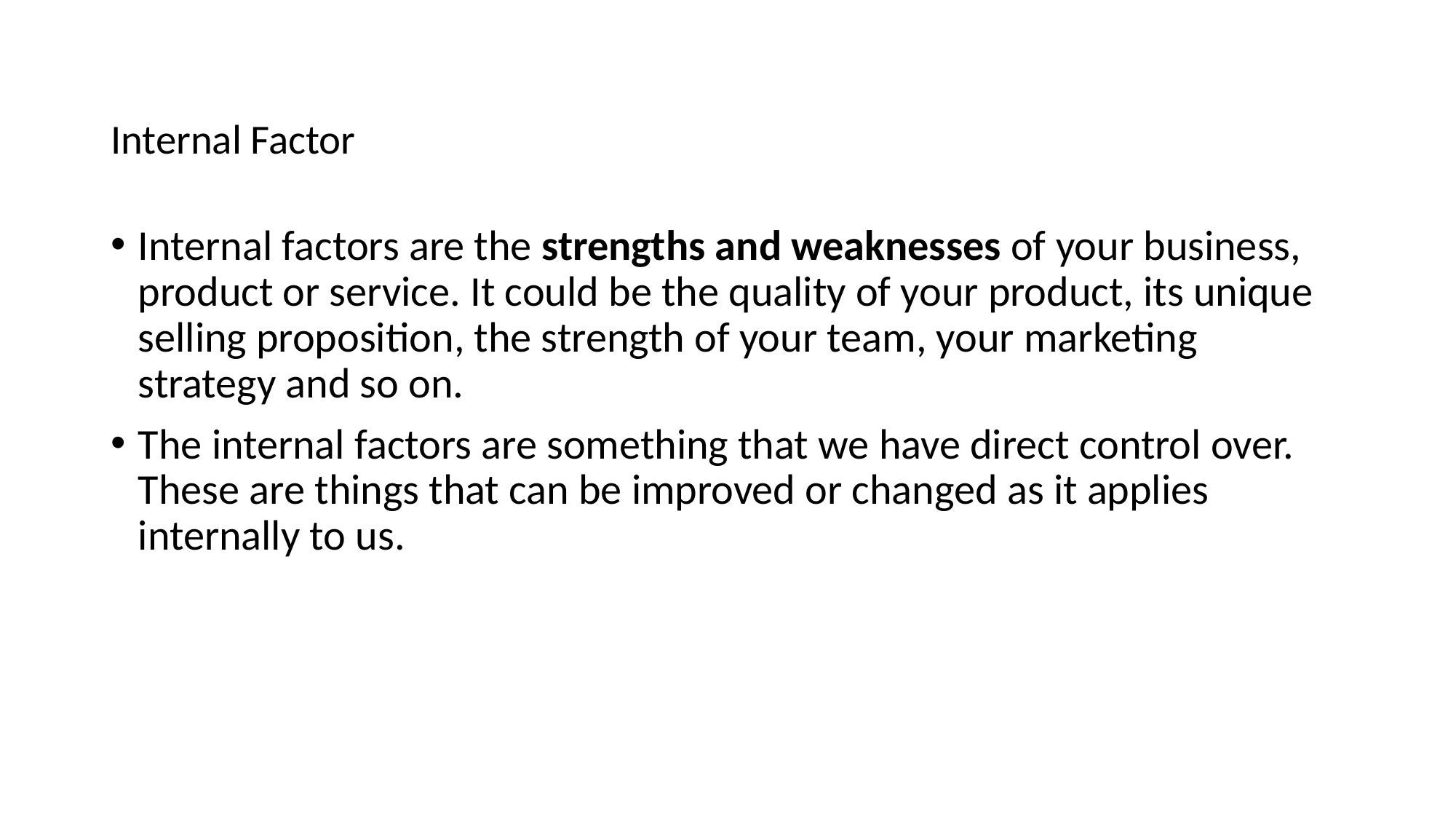

# Internal Factor
Internal factors are the strengths and weaknesses of your business, product or service. It could be the quality of your product, its unique selling proposition, the strength of your team, your marketing strategy and so on.
The internal factors are something that we have direct control over. These are things that can be improved or changed as it applies internally to us.